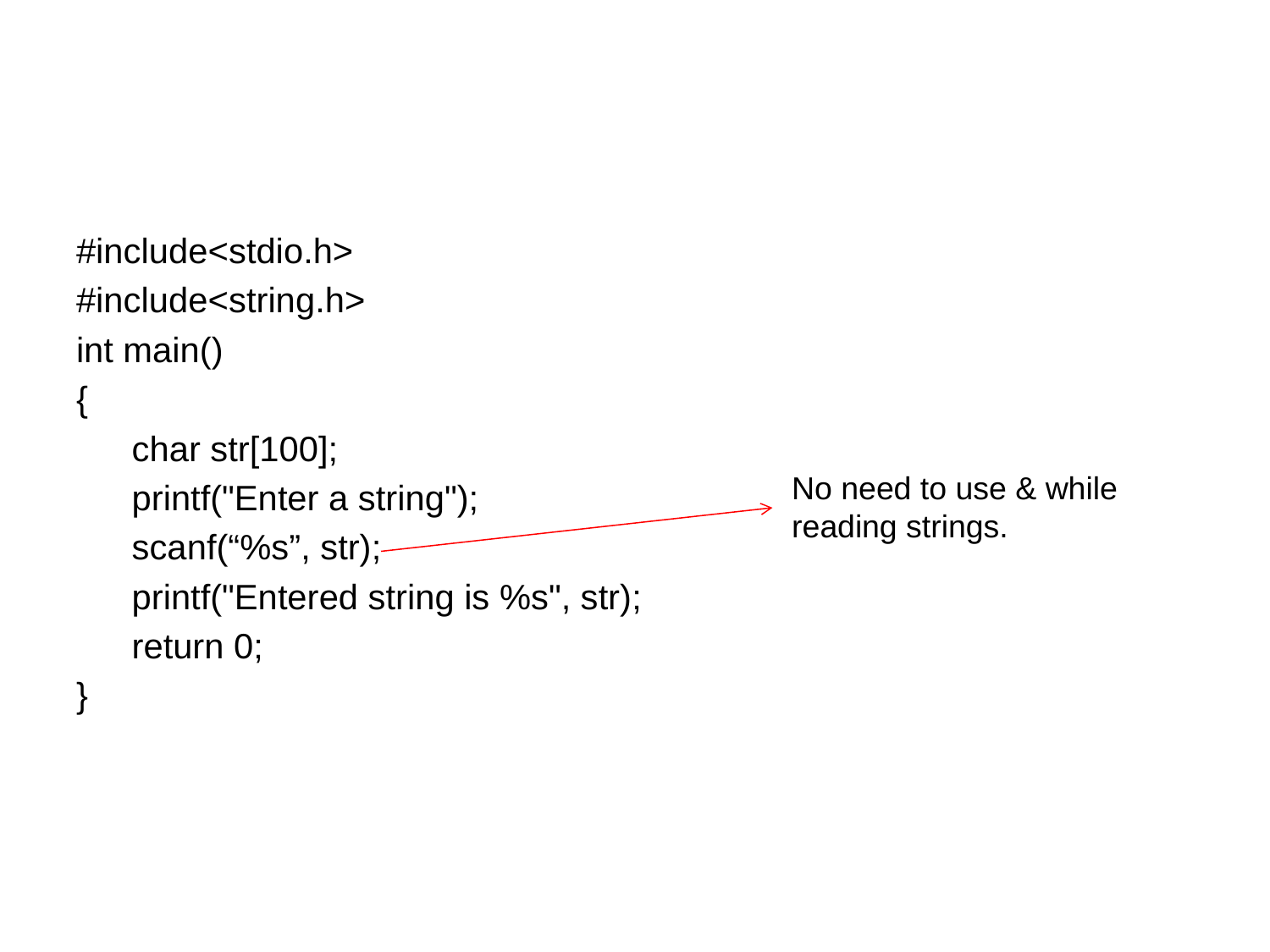

#
#include<stdio.h>
#include<string.h>
int main()
{
char str[100];
printf("Enter a string");
scanf(“%s”, str);
printf("Entered string is %s", str);
return 0;
}

No need to use & while
reading strings.